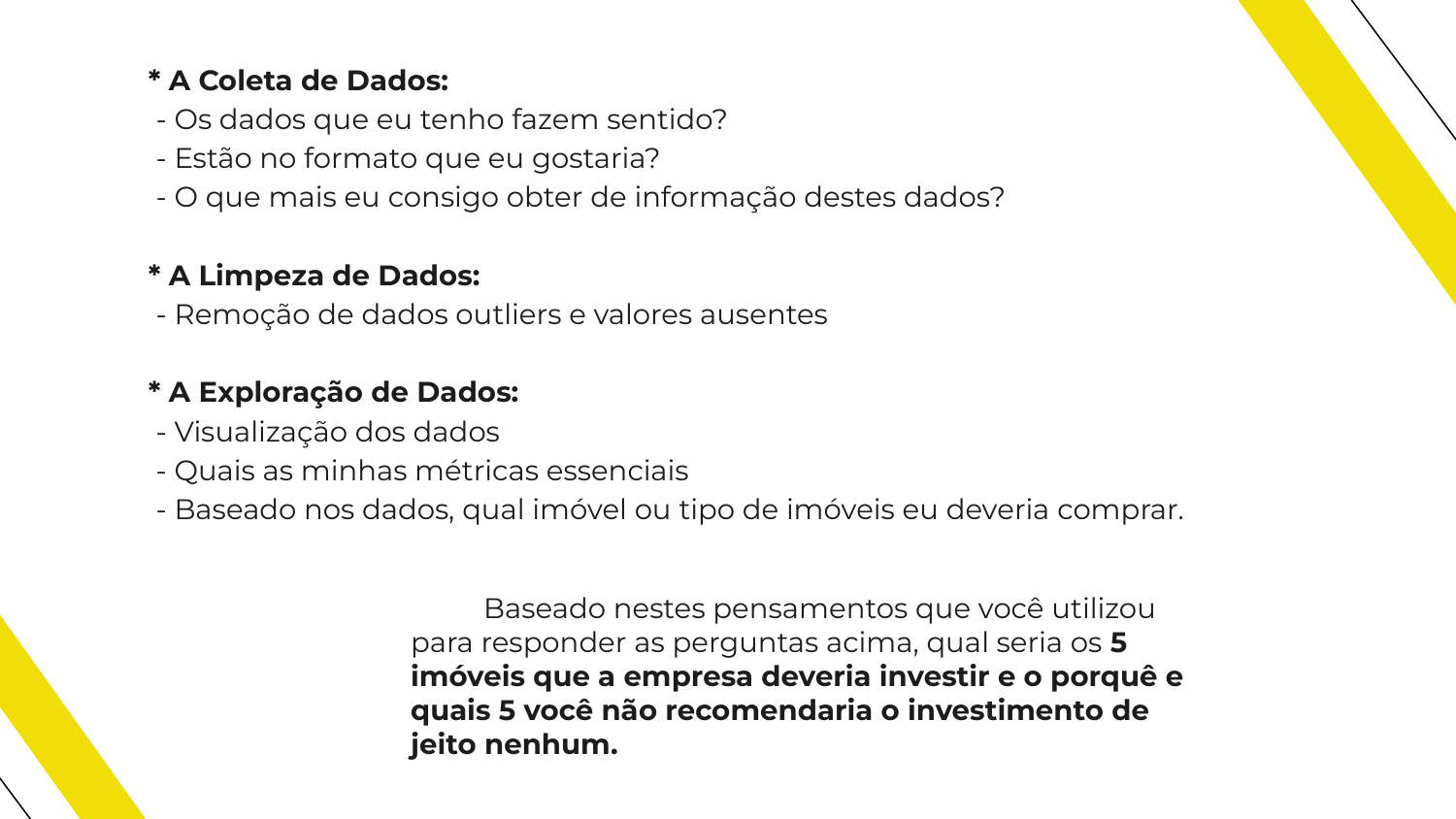

* A Coleta de Dados:
 - Os dados que eu tenho fazem sentido?
 - Estão no formato que eu gostaria?
 - O que mais eu consigo obter de informação destes dados?

* A Limpeza de Dados:
 - Remoção de dados outliers e valores ausentes

* A Exploração de Dados:
 - Visualização dos dados
 - Quais as minhas métricas essenciais
 - Baseado nos dados, qual imóvel ou tipo de imóveis eu deveria comprar.
Baseado nestes pensamentos que você utilizou para responder as perguntas acima, qual seria os 5 imóveis que a empresa deveria investir e o porquê e quais 5 você não recomendaria o investimento de jeito nenhum.